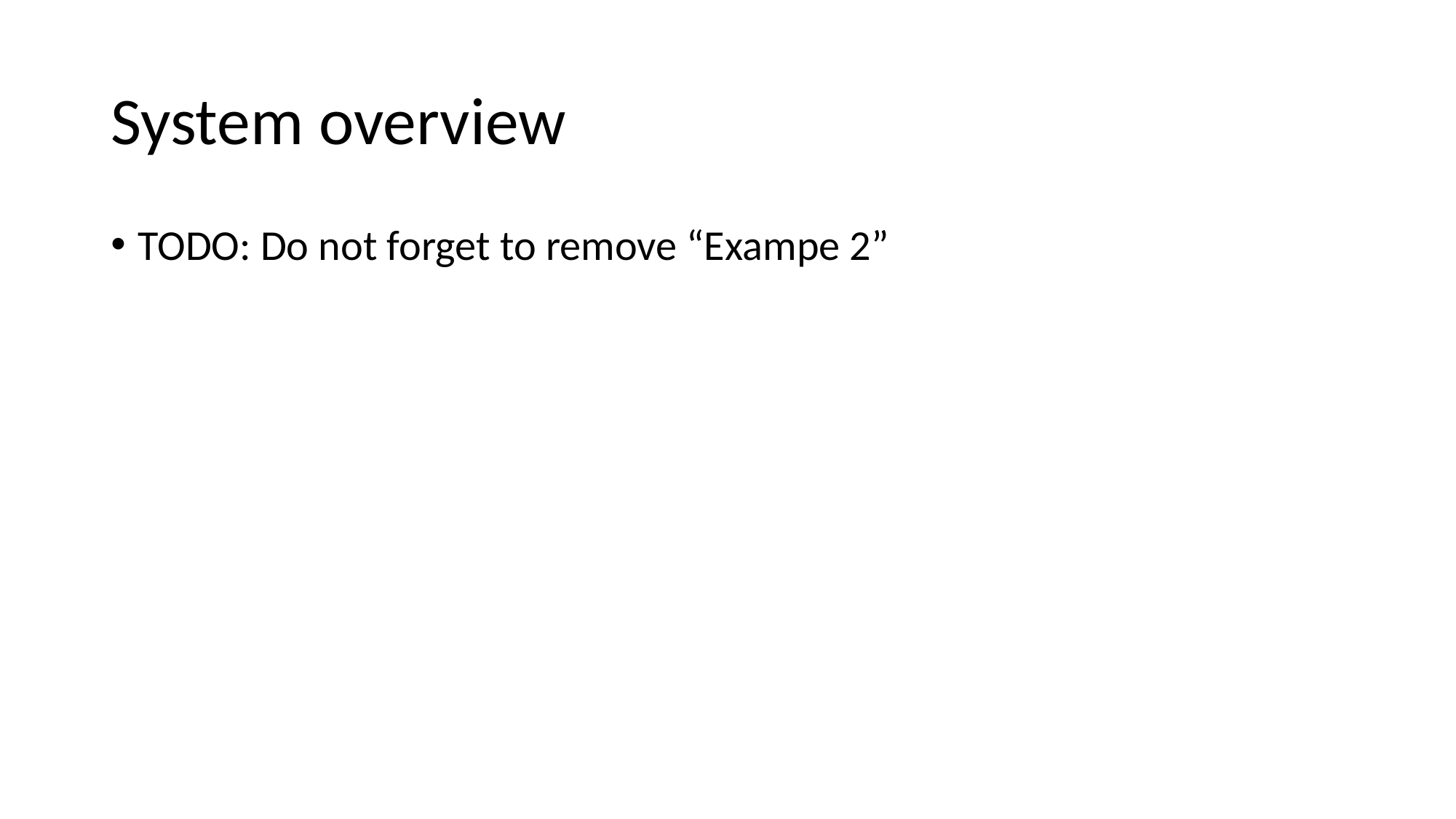

# System overview
TODO: Do not forget to remove “Exampe 2”